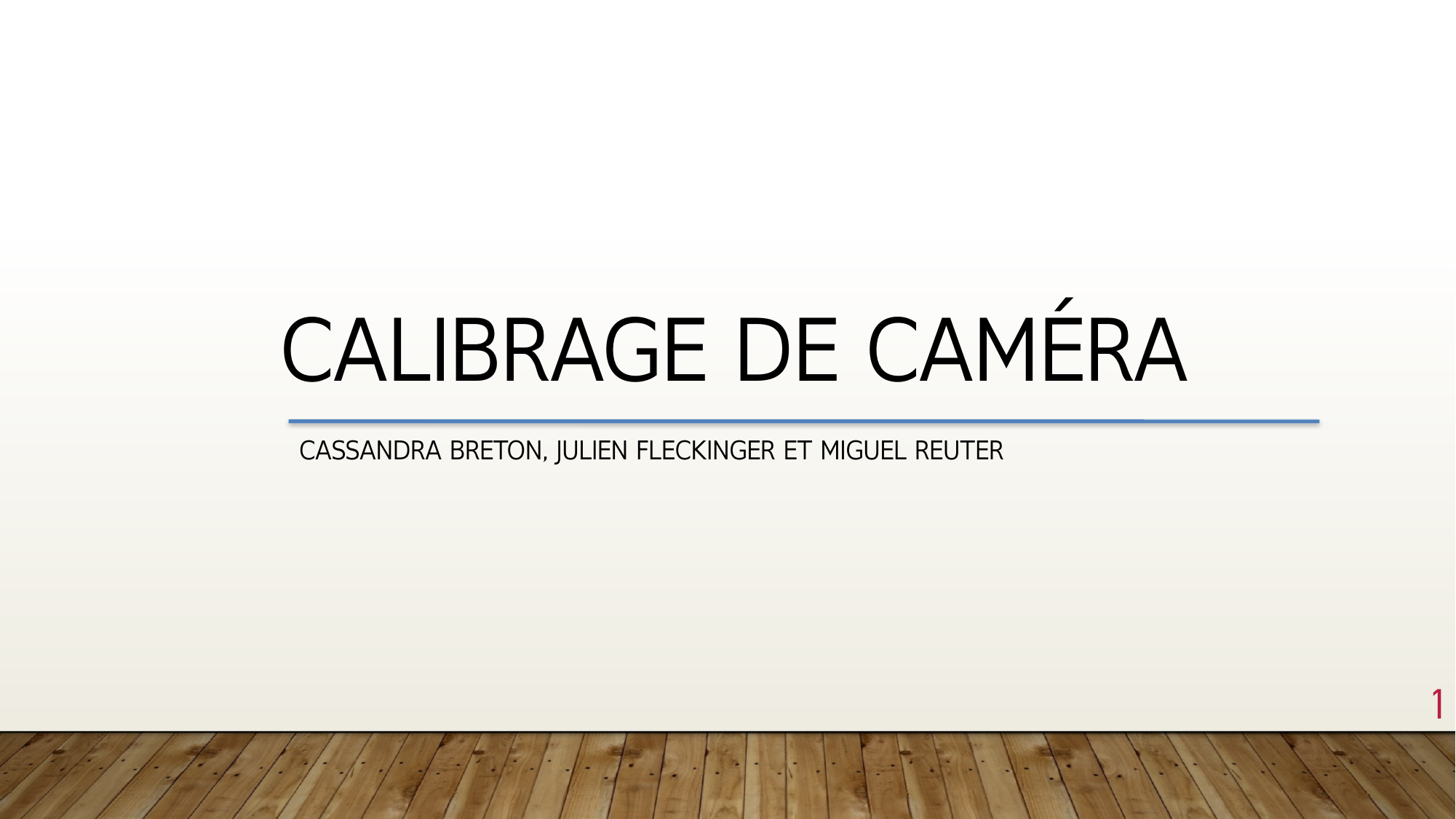

Calibrage de caméra
Cassandra Breton, Julien Fleckinger et Miguel Reuter
1